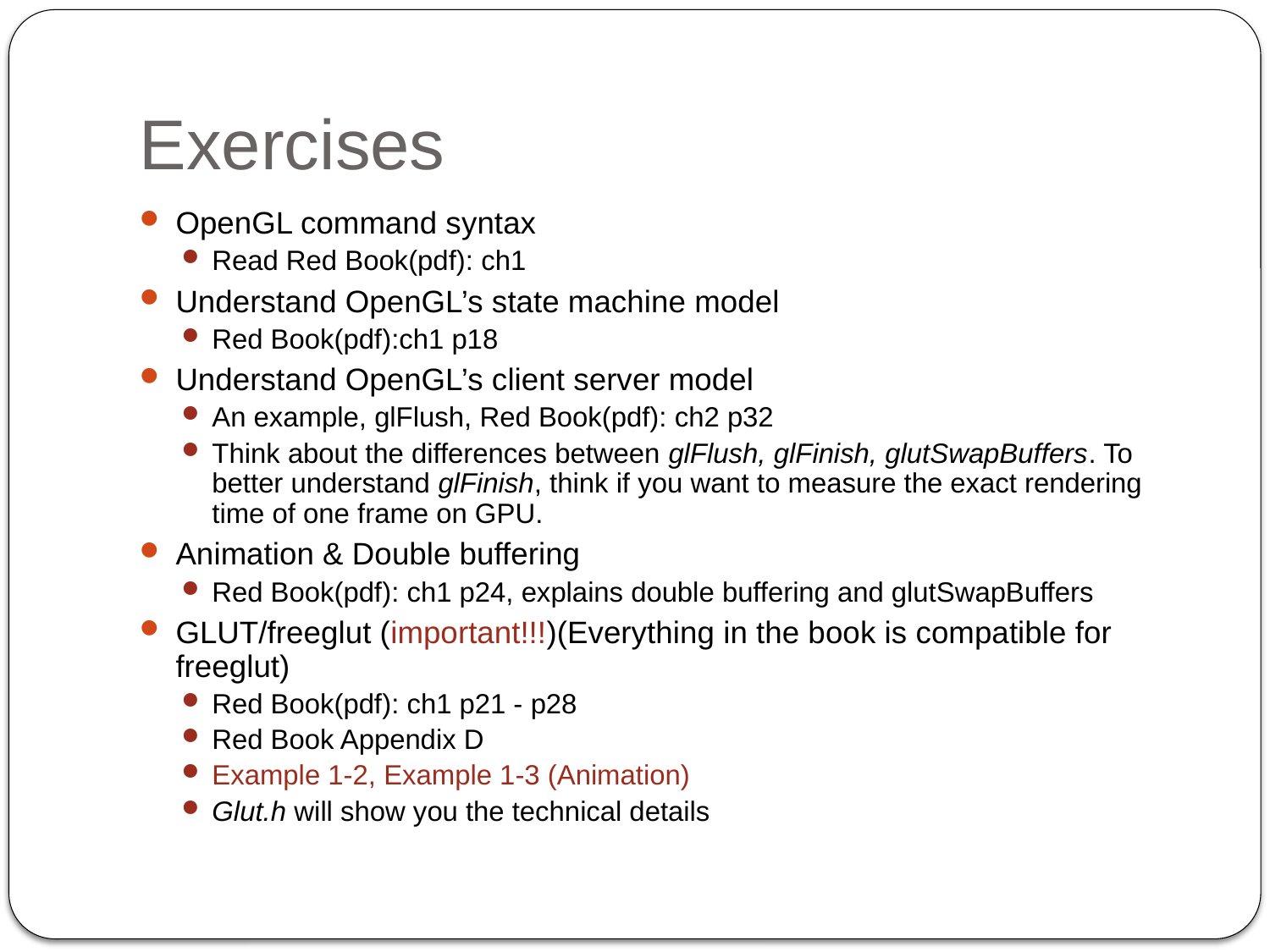

# Exercises
OpenGL command syntax
Read Red Book(pdf): ch1
Understand OpenGL’s state machine model
Red Book(pdf):ch1 p18
Understand OpenGL’s client server model
An example, glFlush, Red Book(pdf): ch2 p32
Think about the differences between glFlush, glFinish, glutSwapBuffers. To better understand glFinish, think if you want to measure the exact rendering time of one frame on GPU.
Animation & Double buffering
Red Book(pdf): ch1 p24, explains double buffering and glutSwapBuffers
GLUT/freeglut (important!!!)(Everything in the book is compatible for freeglut)
Red Book(pdf): ch1 p21 - p28
Red Book Appendix D
Example 1-2, Example 1-3 (Animation)
Glut.h will show you the technical details